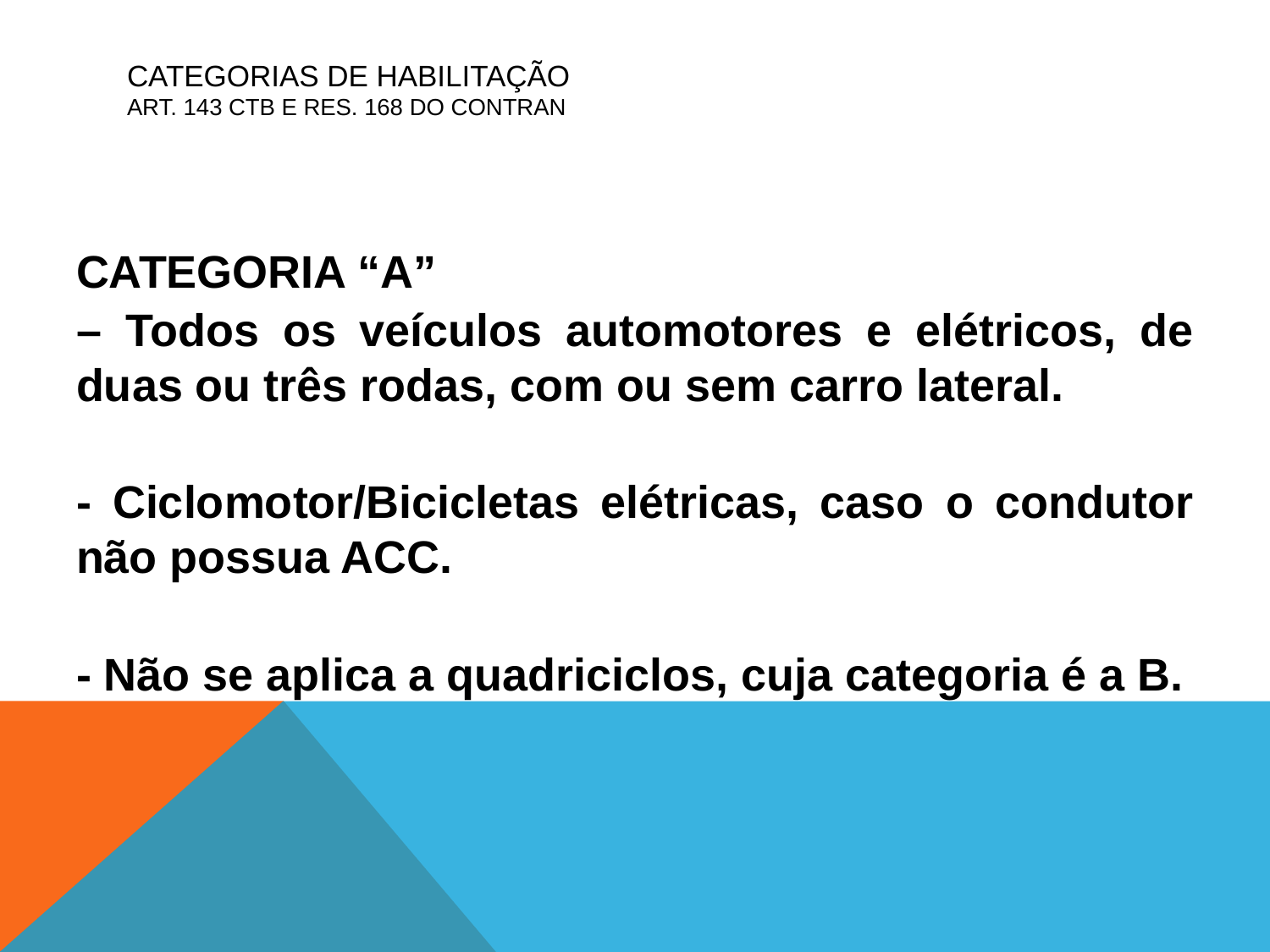

# CATEGORIAS DE HABILITAÇÃO Art. 143 CTB e Res. 168 do CONTRAN
CATEGORIA “A”
– Todos os veículos automotores e elétricos, de duas ou três rodas, com ou sem carro lateral.

- Ciclomotor/Bicicletas elétricas, caso o condutor não possua ACC.

- Não se aplica a quadriciclos, cuja categoria é a B.